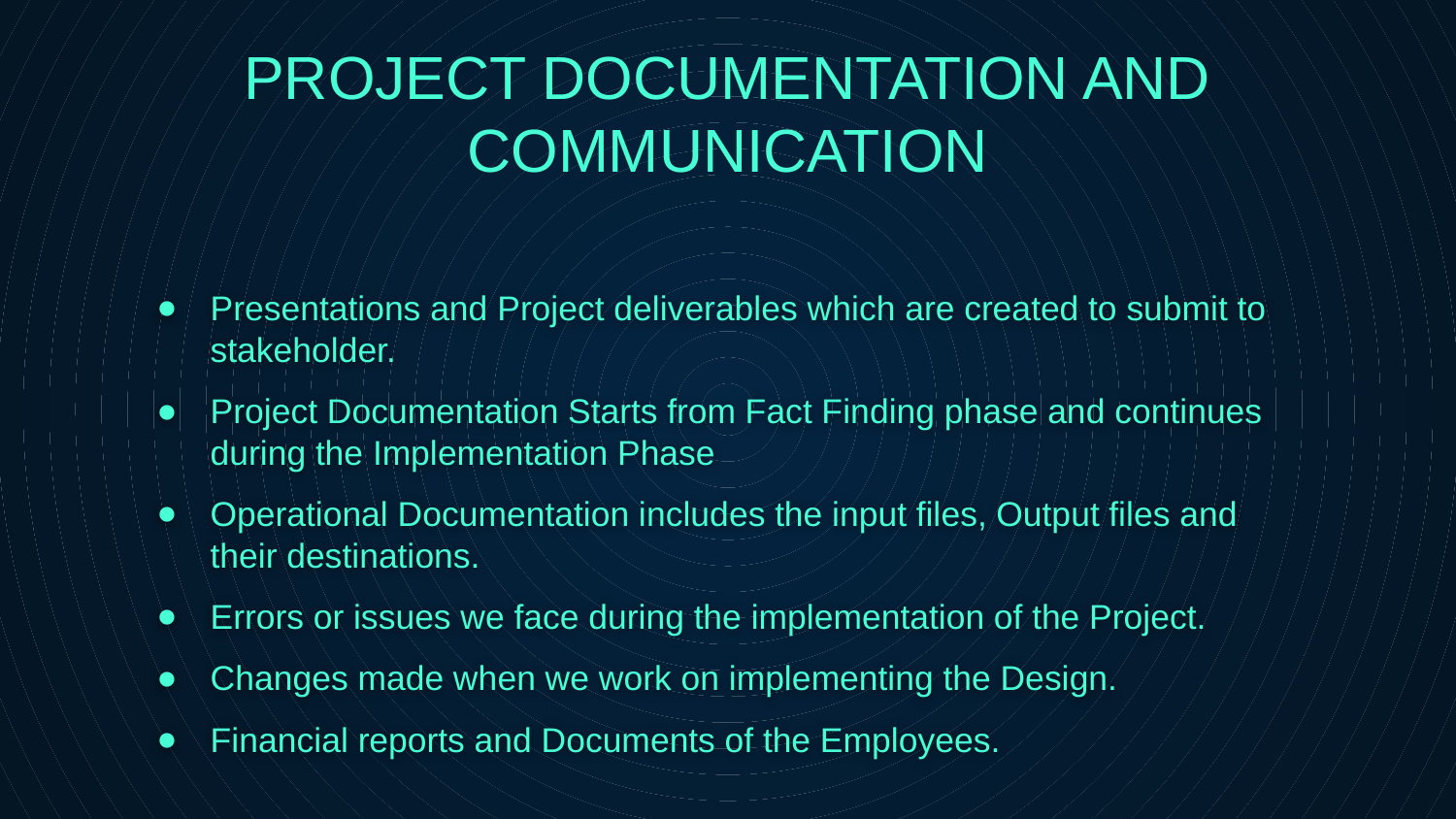

# PROJECT DOCUMENTATION AND COMMUNICATION

Presentations and Project deliverables which are created to submit to stakeholder.
Project Documentation Starts from Fact Finding phase and continues during the Implementation Phase
Operational Documentation includes the input files, Output files and their destinations.
Errors or issues we face during the implementation of the Project.
Changes made when we work on implementing the Design.
Financial reports and Documents of the Employees.